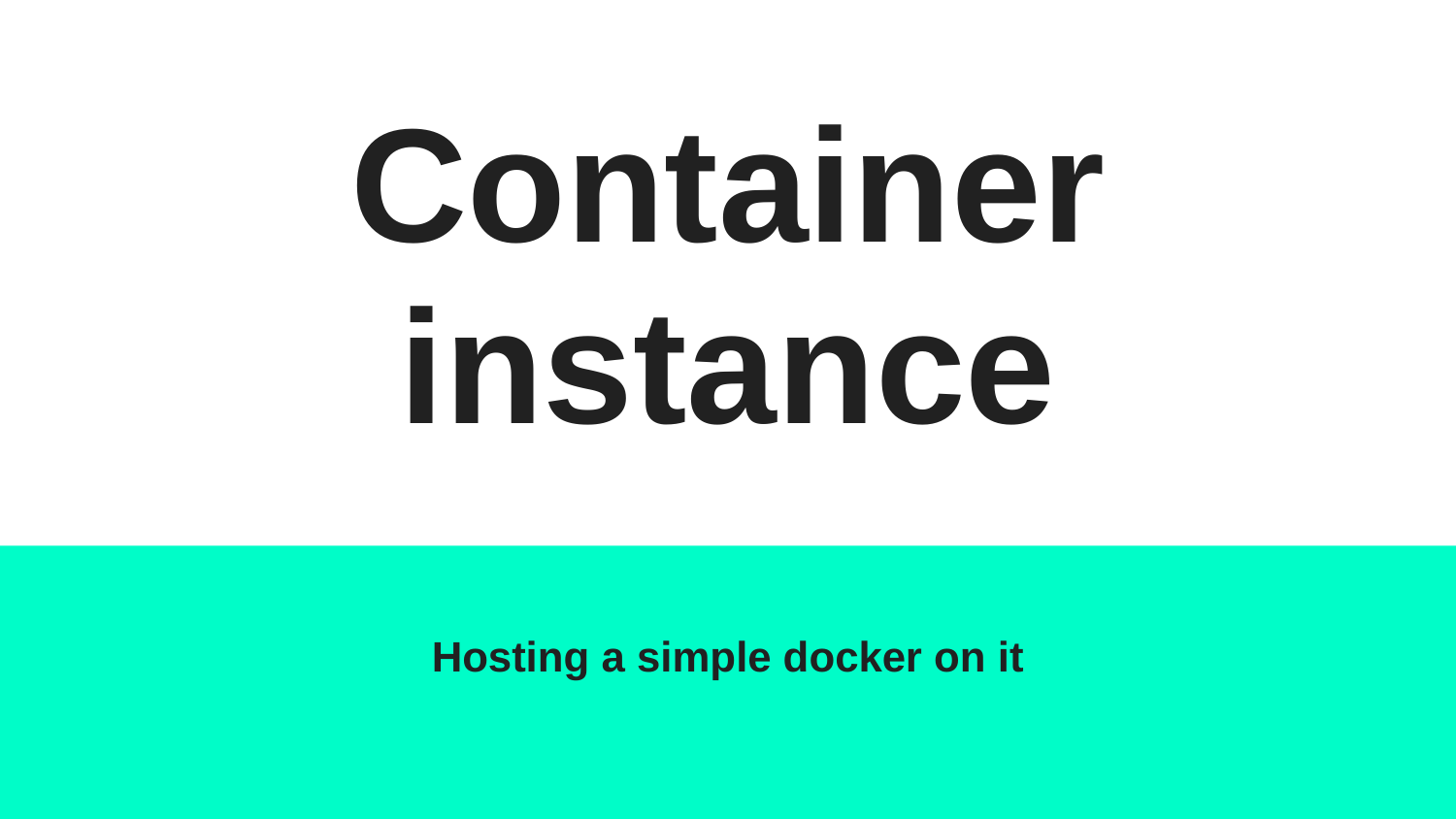

# Container instance
Hosting a simple docker on it